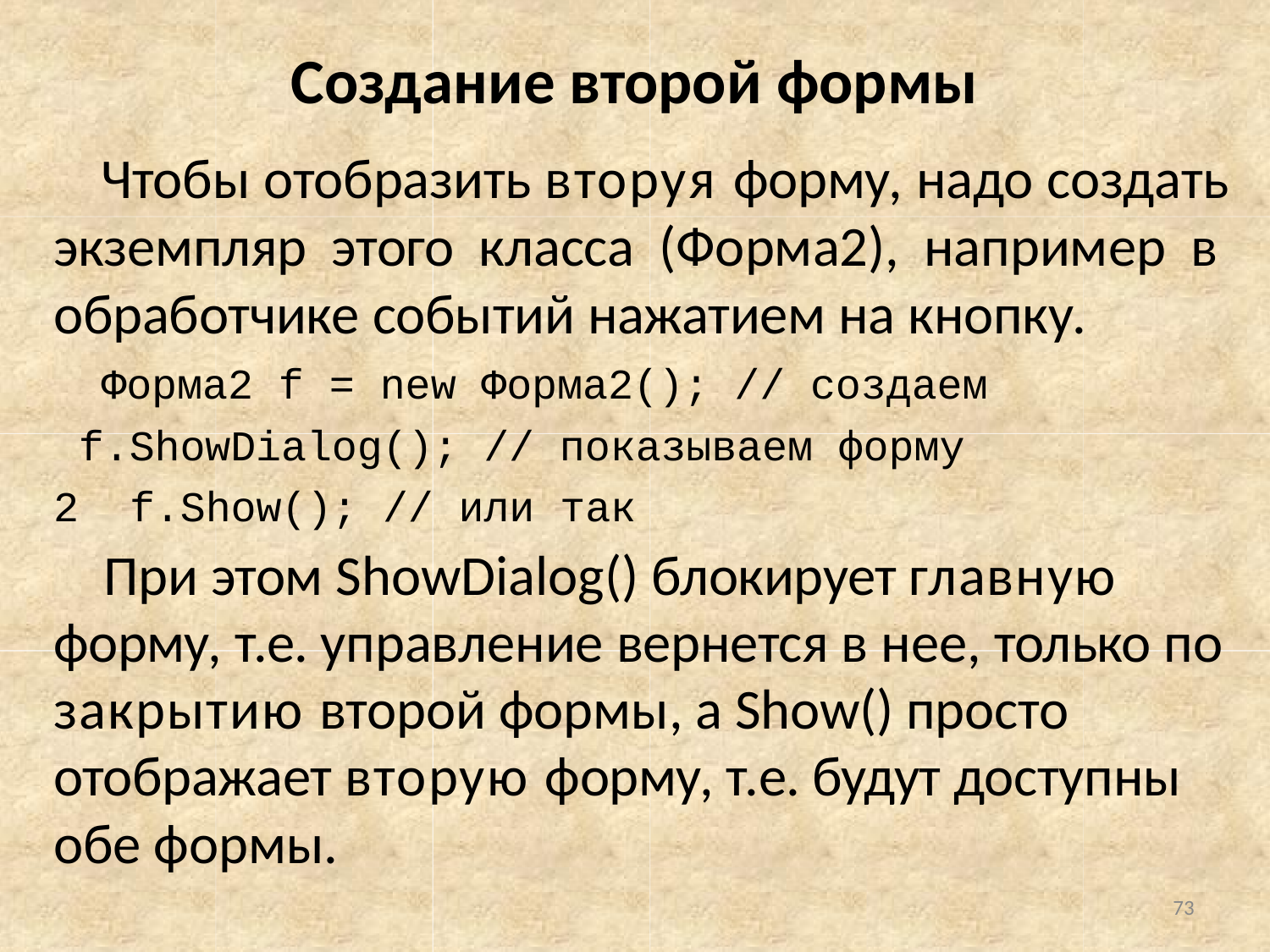

# Создание второй формы
Чтобы отобразить вторуя форму, надо создать  экземпляр этого класса (Форма2), например в  обработчике событий нажатием на кнопку.
Форма2 f = new Форма2(); // создаем  f.ShowDialog(); // показываем форму 2  f.Show(); // или так
При этом ShowDialog() блокирует главную  форму, т.е. управление вернется в нее, только по  закрытию второй формы, а Show() просто  отображает вторую форму, т.е. будут доступны  обе формы.
73